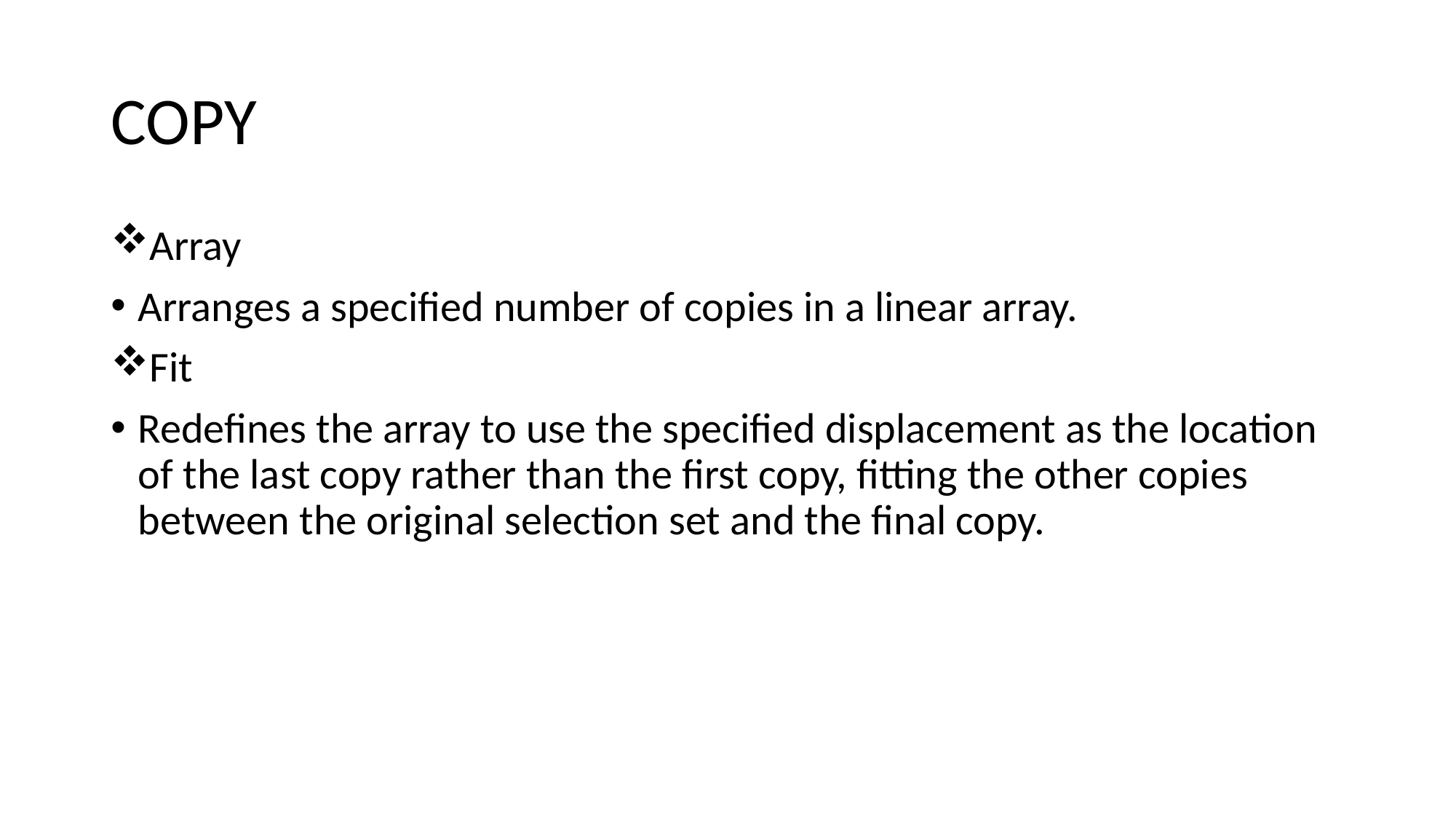

# COPY
Array
Arranges a specified number of copies in a linear array.
Fit
Redefines the array to use the specified displacement as the location of the last copy rather than the first copy, fitting the other copies between the original selection set and the final copy.